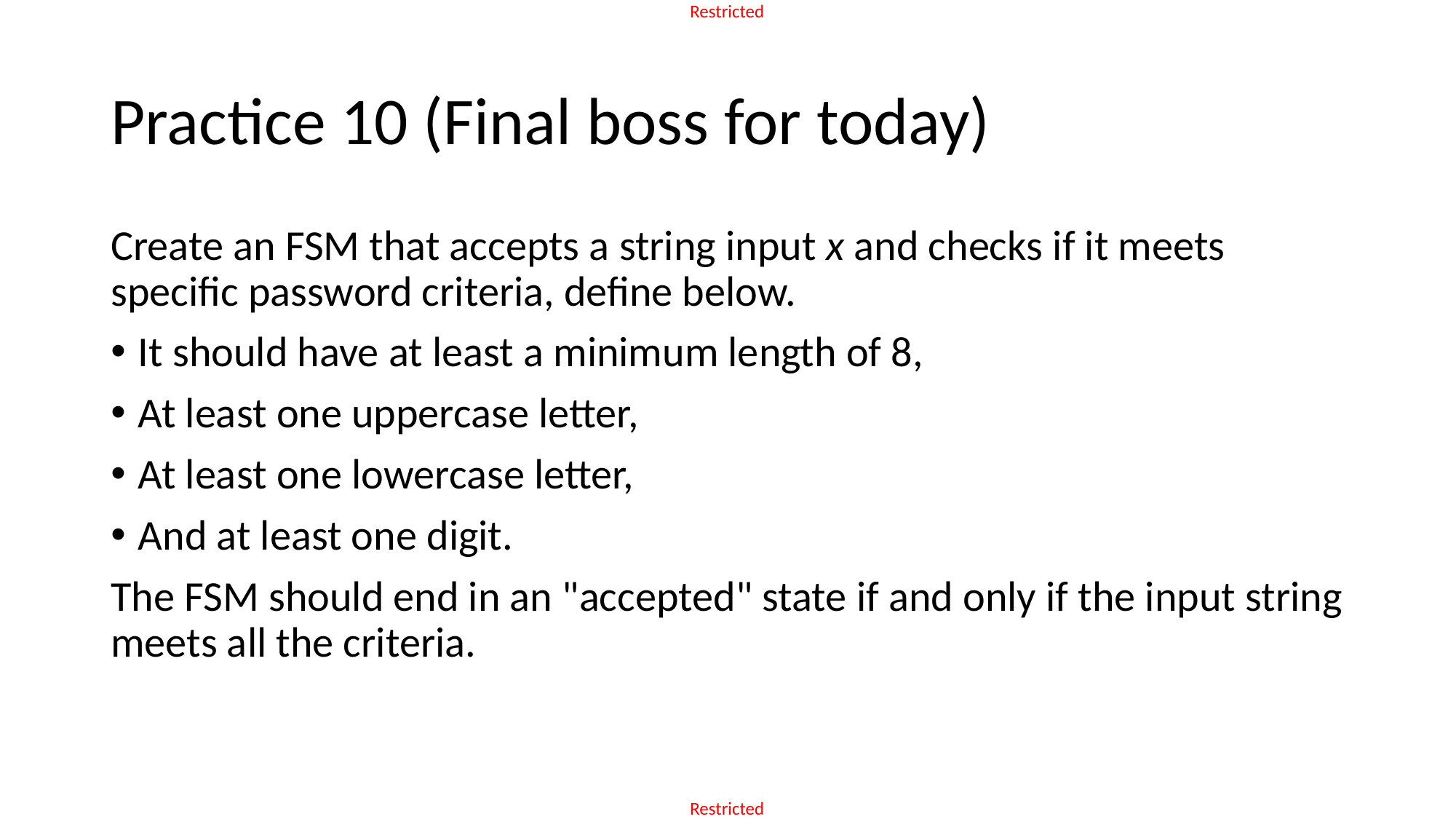

# Practice 10 (Final boss for today)
Create an FSM that accepts a string input x and checks if it meets specific password criteria, define below.
It should have at least a minimum length of 8,
At least one uppercase letter,
At least one lowercase letter,
And at least one digit.
The FSM should end in an "accepted" state if and only if the input string meets all the criteria.